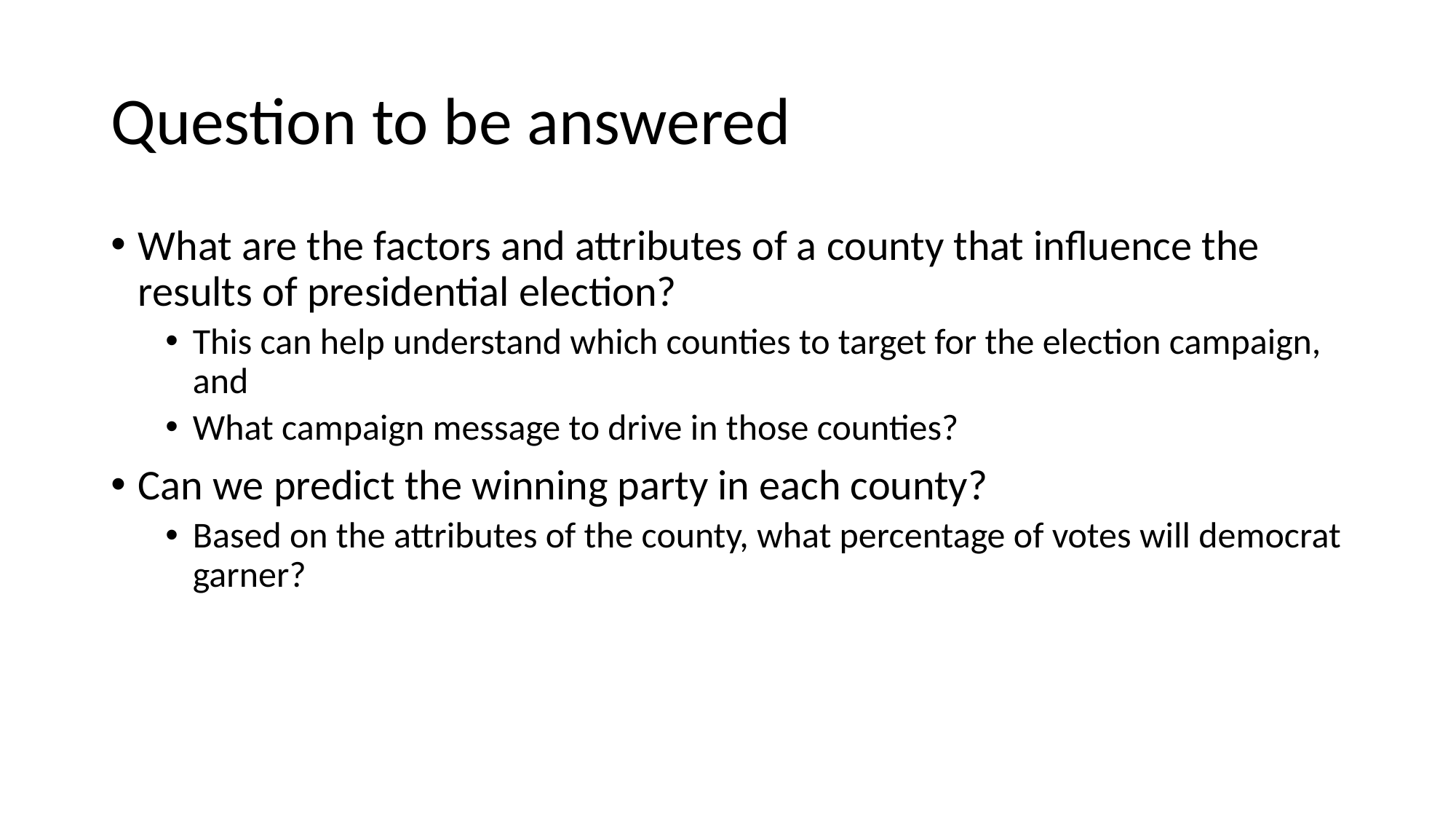

# Question to be answered
What are the factors and attributes of a county that influence the results of presidential election?
This can help understand which counties to target for the election campaign, and
What campaign message to drive in those counties?
Can we predict the winning party in each county?
Based on the attributes of the county, what percentage of votes will democrat garner?